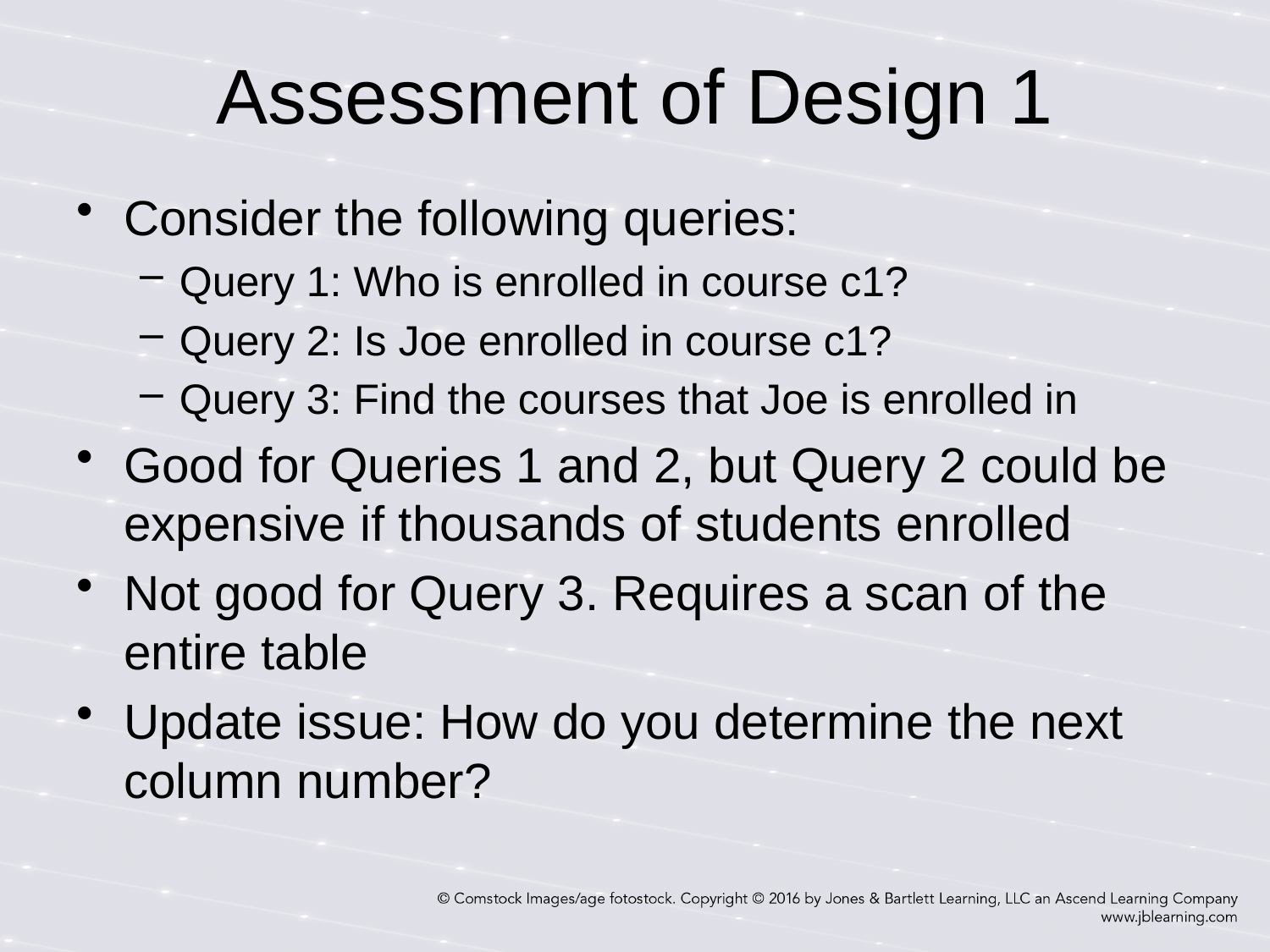

# Assessment of Design 1
Consider the following queries:
Query 1: Who is enrolled in course c1?
Query 2: Is Joe enrolled in course c1?
Query 3: Find the courses that Joe is enrolled in
Good for Queries 1 and 2, but Query 2 could be expensive if thousands of students enrolled
Not good for Query 3. Requires a scan of the entire table
Update issue: How do you determine the next column number?